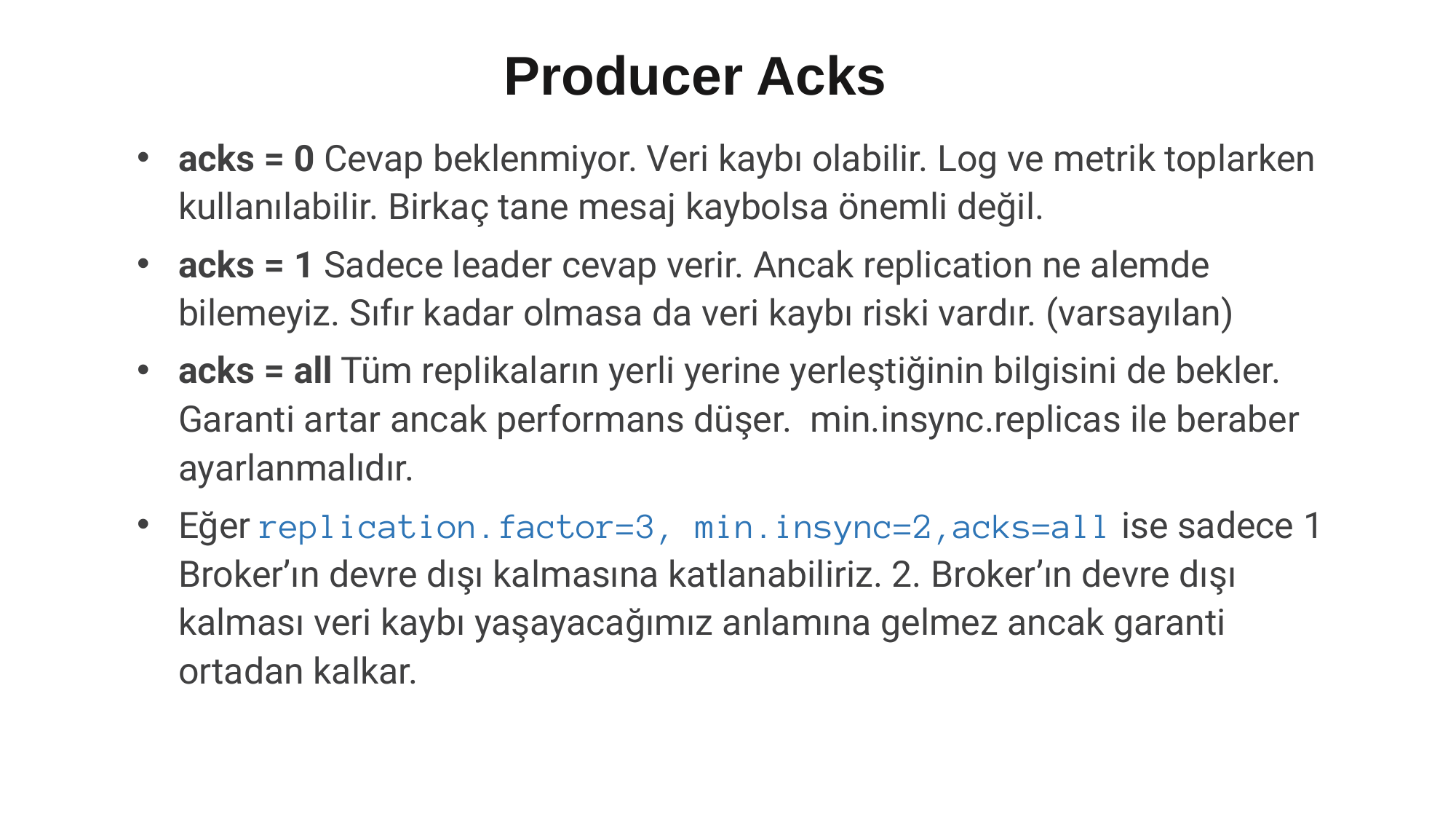

# Producer Acks
acks = 0 Cevap beklenmiyor. Veri kaybı olabilir. Log ve metrik toplarken kullanılabilir. Birkaç tane mesaj kaybolsa önemli değil.
acks = 1 Sadece leader cevap verir. Ancak replication ne alemde bilemeyiz. Sıfır kadar olmasa da veri kaybı riski vardır. (varsayılan)
acks = all Tüm replikaların yerli yerine yerleştiğinin bilgisini de bekler. Garanti artar ancak performans düşer.  min.insync.replicas ile beraber ayarlanmalıdır.
Eğer replication.factor=3, min.insync=2,acks=all ise sadece 1 Broker’ın devre dışı kalmasına katlanabiliriz. 2. Broker’ın devre dışı kalması veri kaybı yaşayacağımız anlamına gelmez ancak garanti ortadan kalkar.